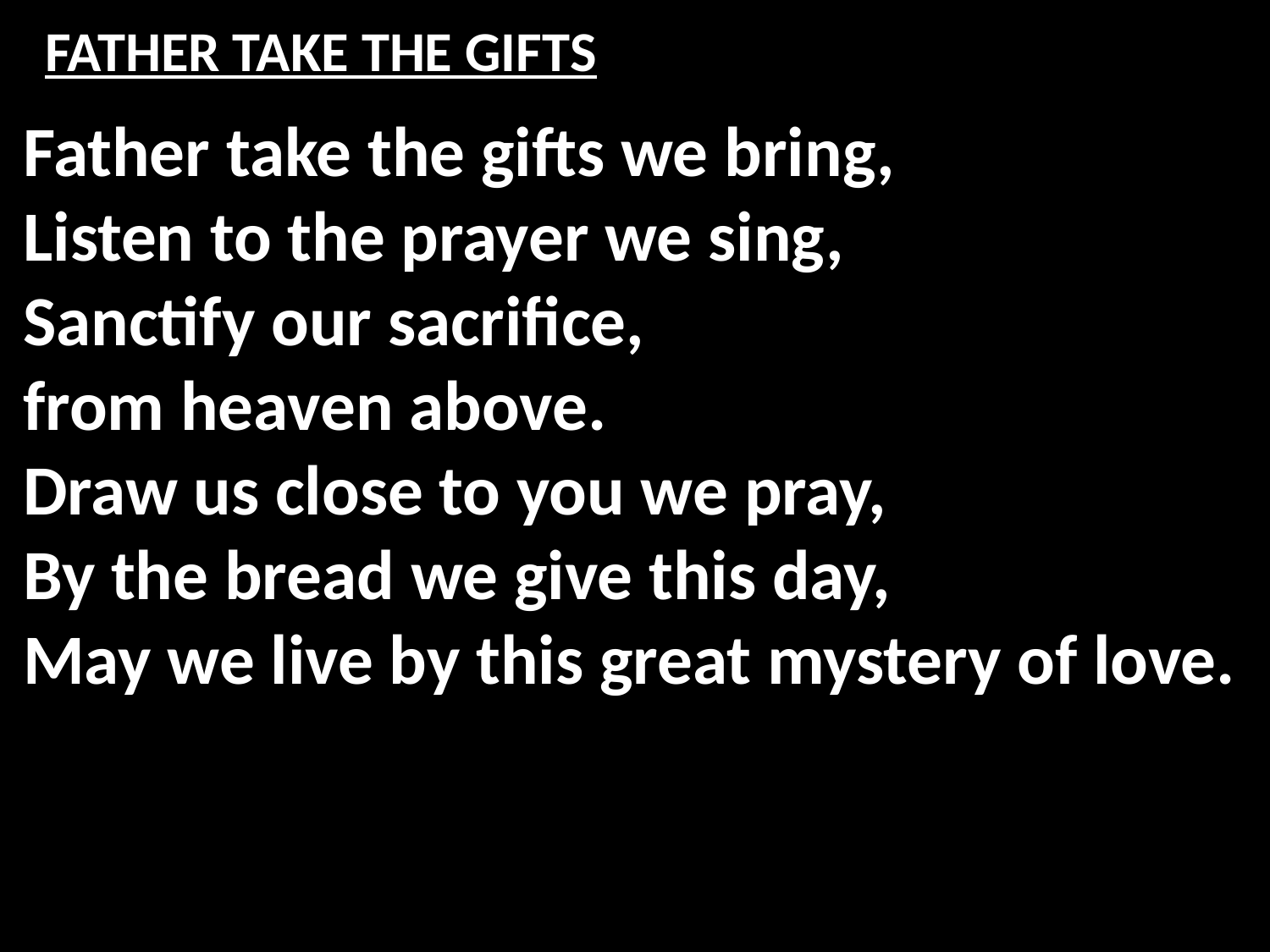

# FATHER TAKE THE GIFTS
Father take the gifts we bring,
Listen to the prayer we sing,
Sanctify our sacrifice,
from heaven above.
Draw us close to you we pray,
By the bread we give this day,
May we live by this great mystery of love.